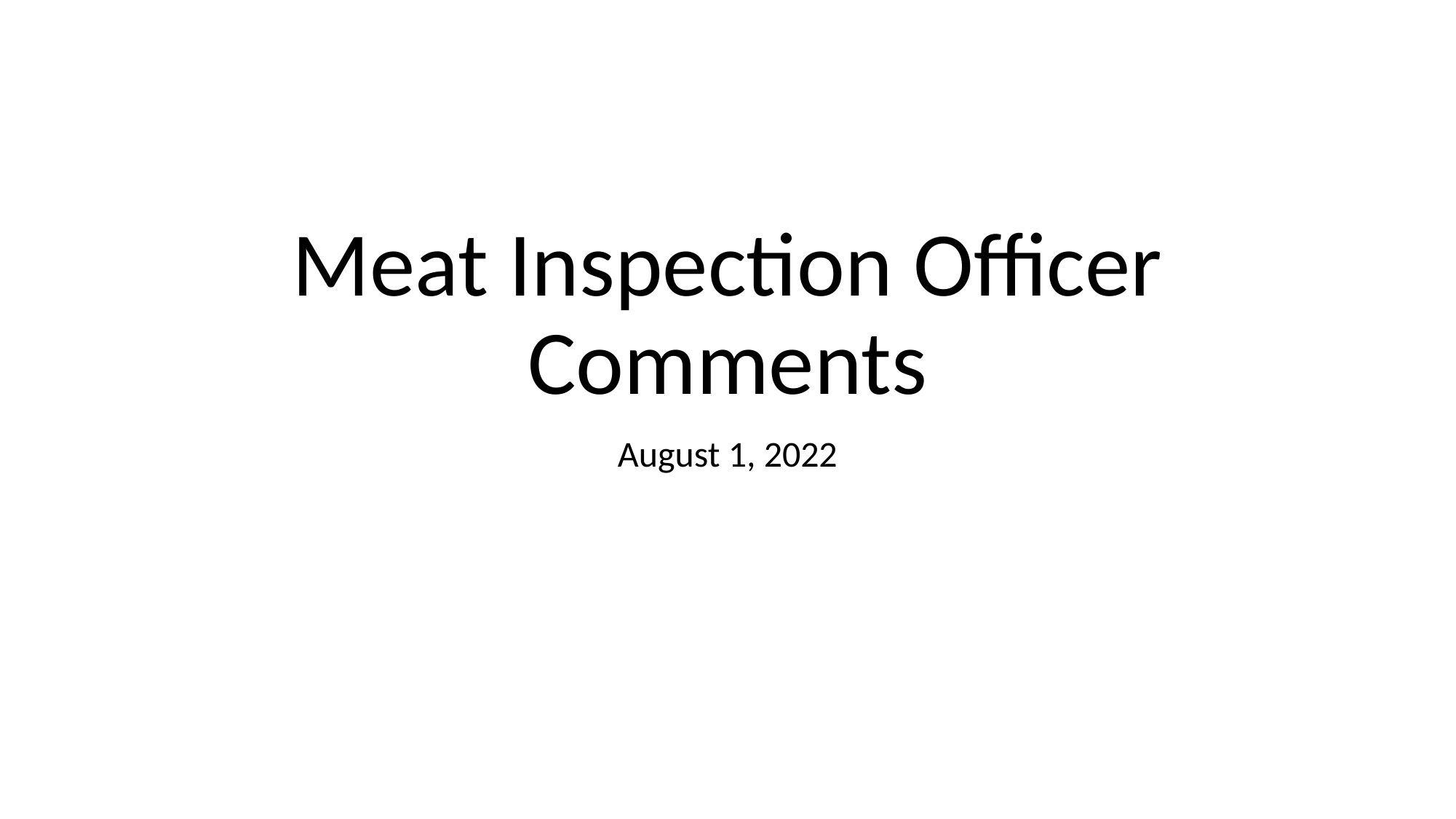

# Meat Inspection Officer Comments
August 1, 2022